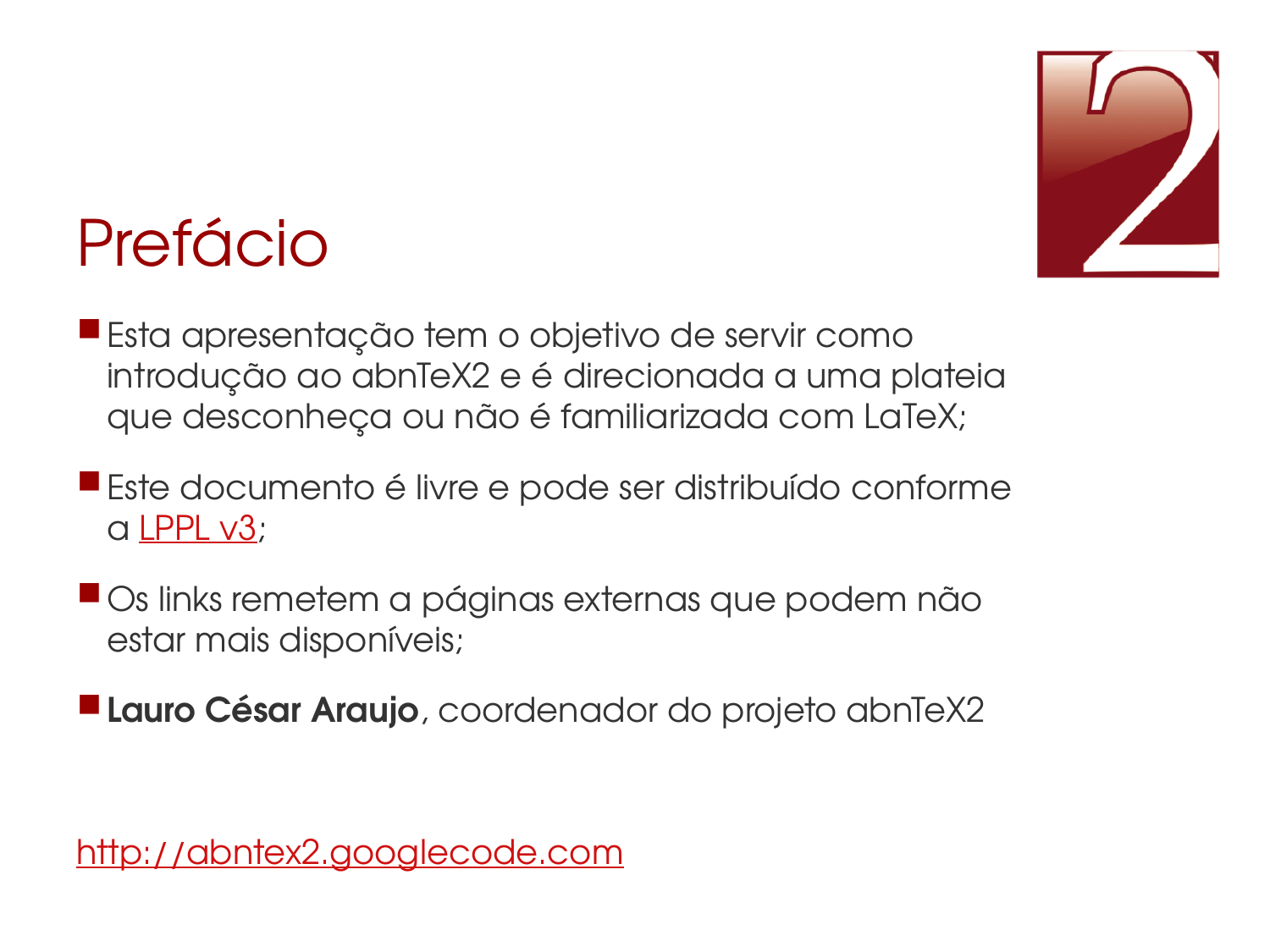

# Prefácio
Esta apresentação tem o objetivo de servir como introdução ao abnTeX2 e é direcionada a uma plateia que desconheça ou não é familiarizada com LaTeX;
Este documento é livre e pode ser distribuído conforme a LPPL v3;
Os links remetem a páginas externas que podem não estar mais disponíveis;
Lauro César Araujo, coordenador do projeto abnTeX2

http://abntex2.googlecode.com